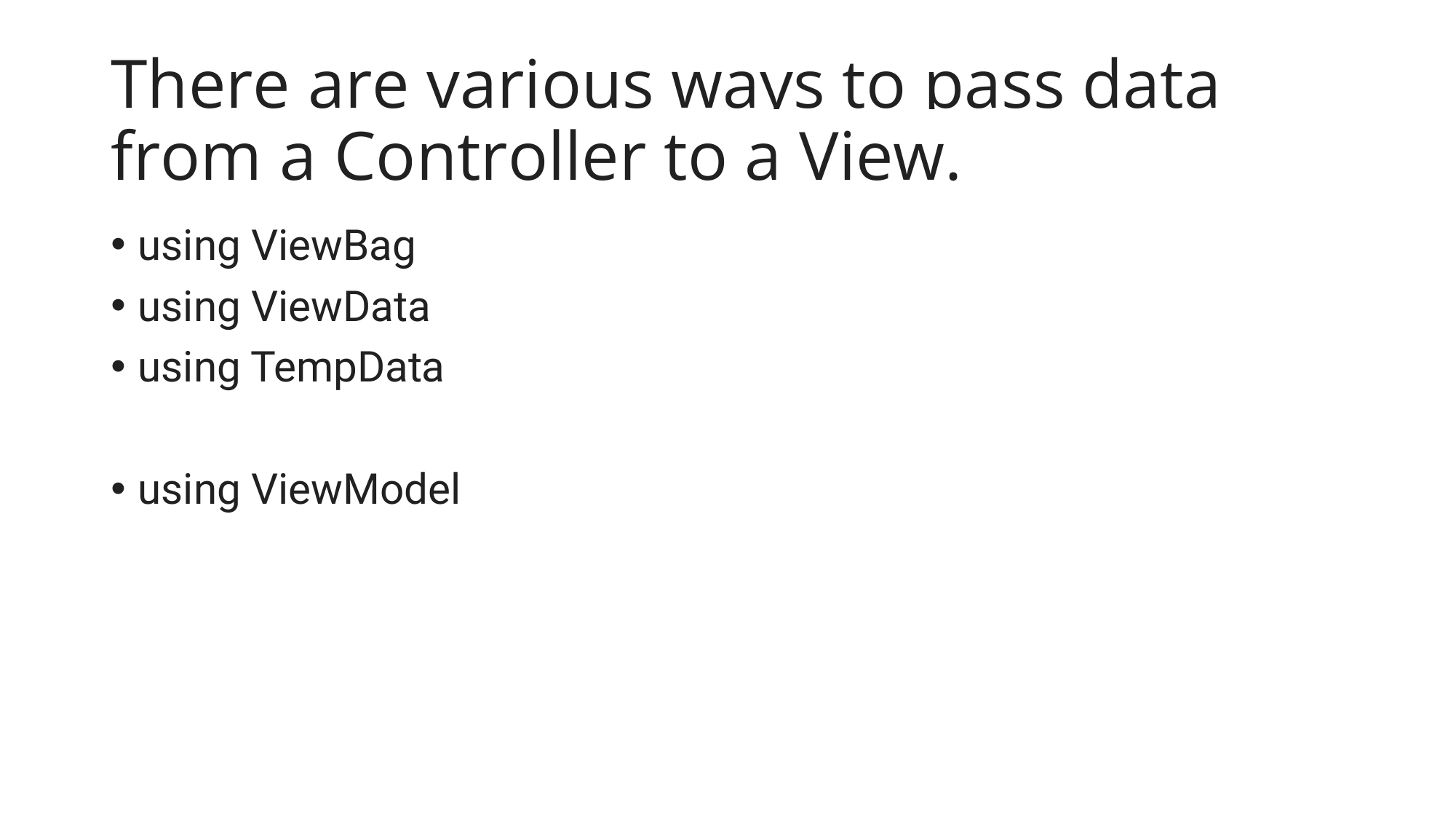

# There are various ways to pass data from a Controller to a View.
using ViewBag
using ViewData
using TempData

using ViewModel